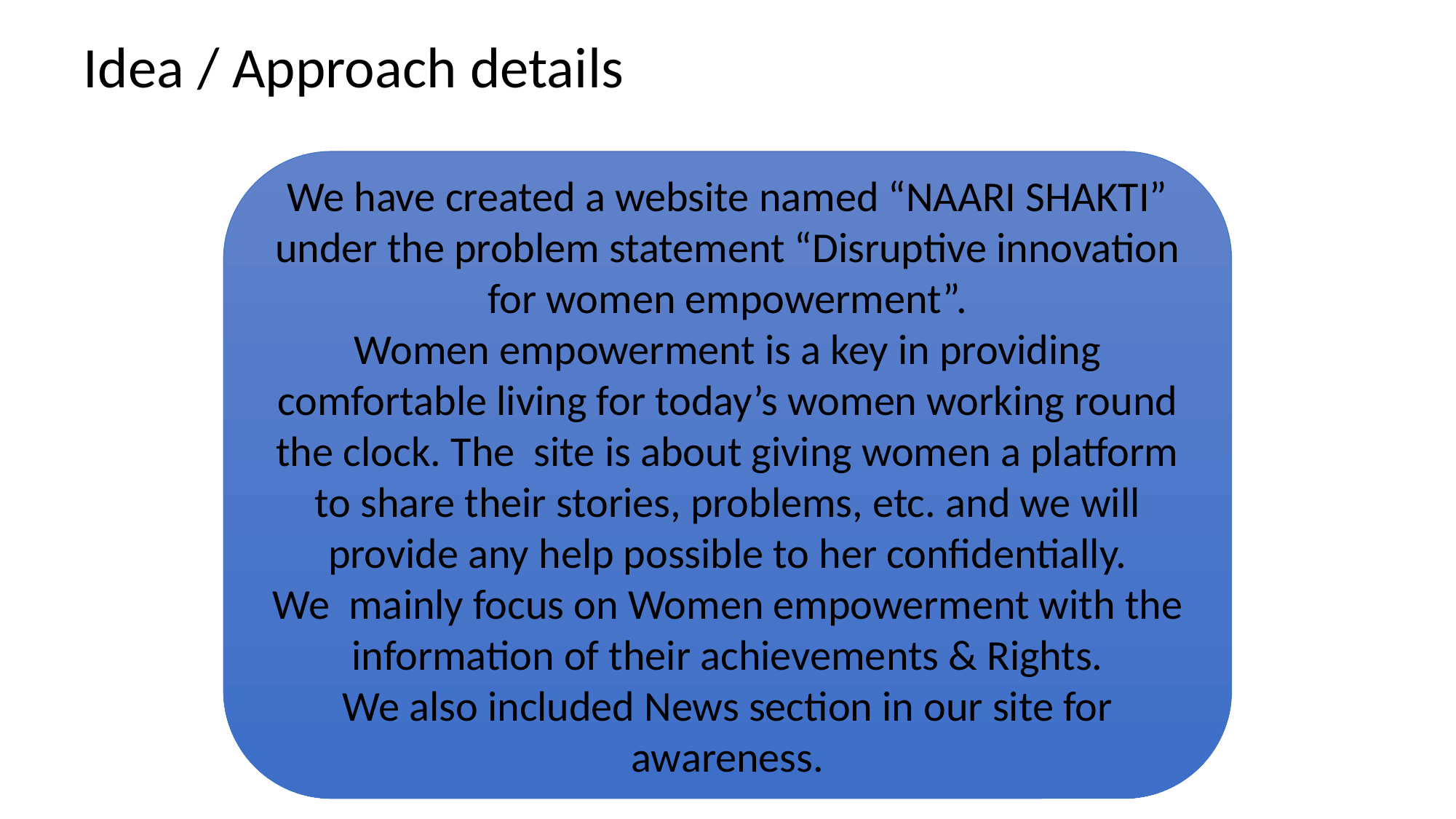

# Idea / Approach details

We have created a website named “NAARI SHAKTI” under the problem statement “Disruptive innovation for women empowerment”.
Women empowerment is a key in providing comfortable living for today’s women working round the clock. The  site is about giving women a platform to share their stories, problems, etc. and we will provide any help possible to her confidentially.
We  mainly focus on Women empowerment with the information of their achievements & Rights.
We also included News section in our site for awareness.